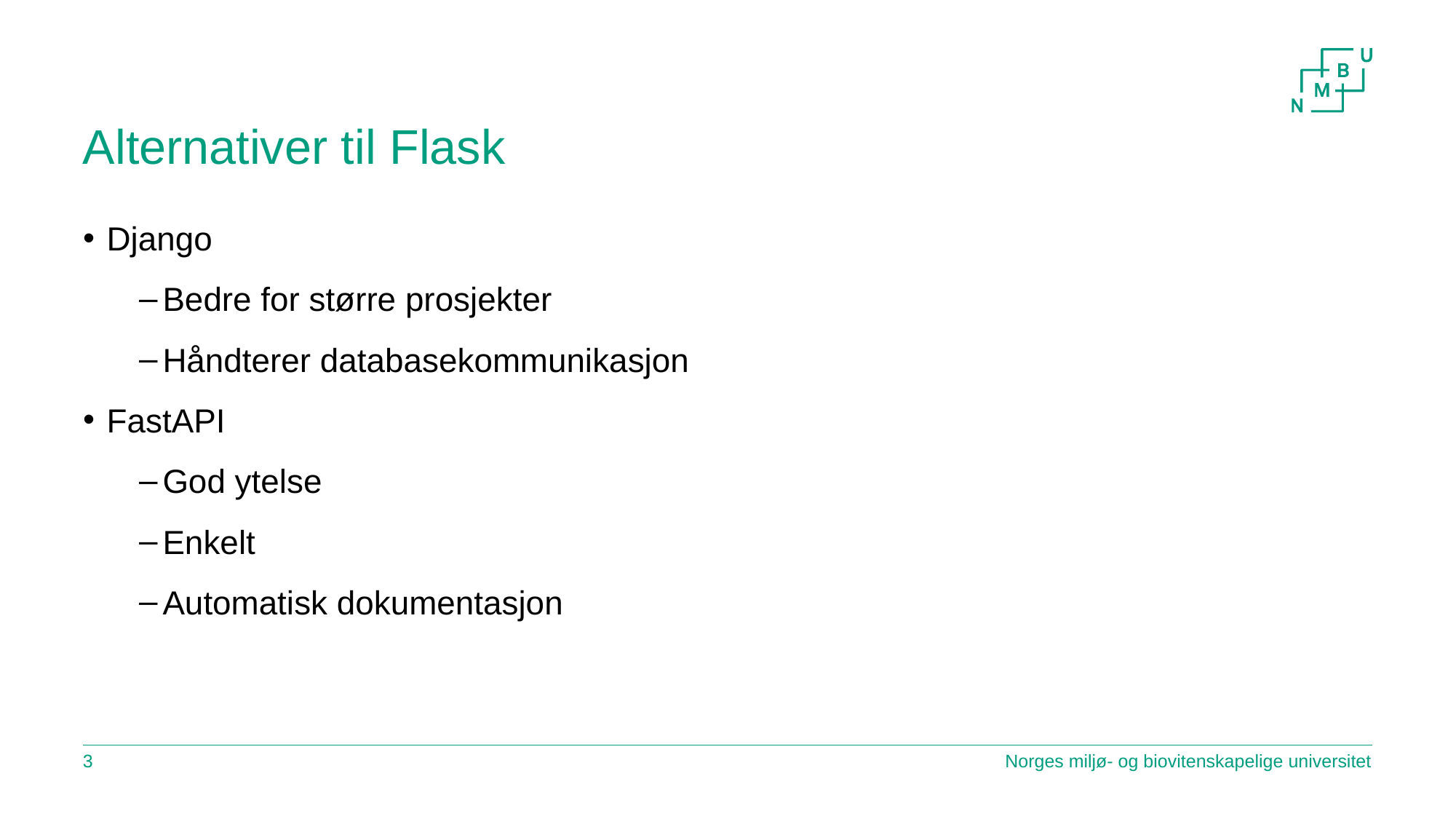

# Alternativer til Flask
Django
Bedre for større prosjekter
Håndterer databasekommunikasjon
FastAPI
God ytelse
Enkelt
Automatisk dokumentasjon

3
Norges miljø- og biovitenskapelige universitet